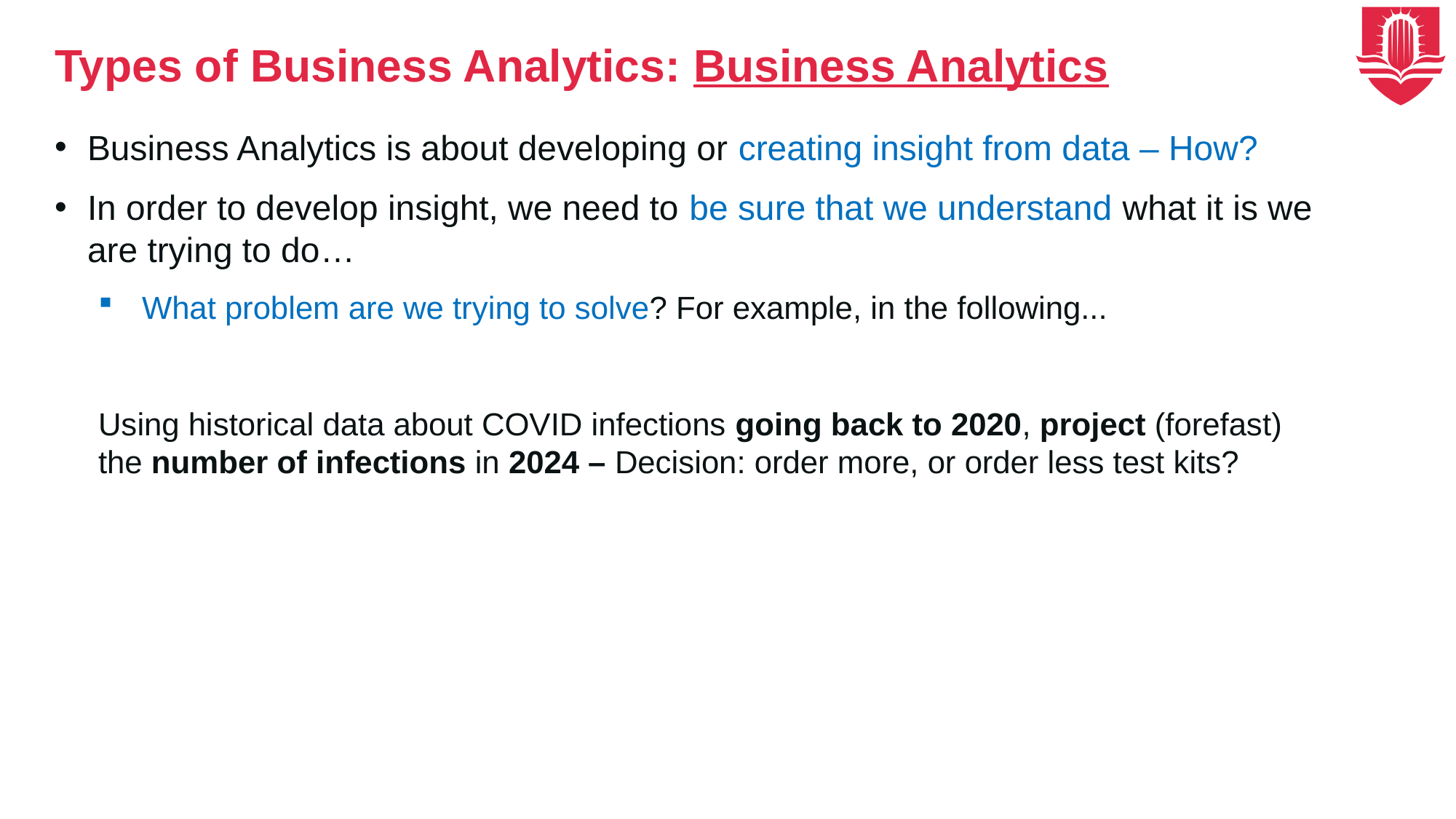

# Types of Business Analytics: Business Analytics
Business Analytics is about developing or creating insight from data – How?
In order to develop insight, we need to be sure that we understand what it is we are trying to do…
What problem are we trying to solve? For example, in the following...

Using historical data about COVID infections going back to 2020, project (forefast) the number of infections in 2024 – Decision: order more, or order less test kits?